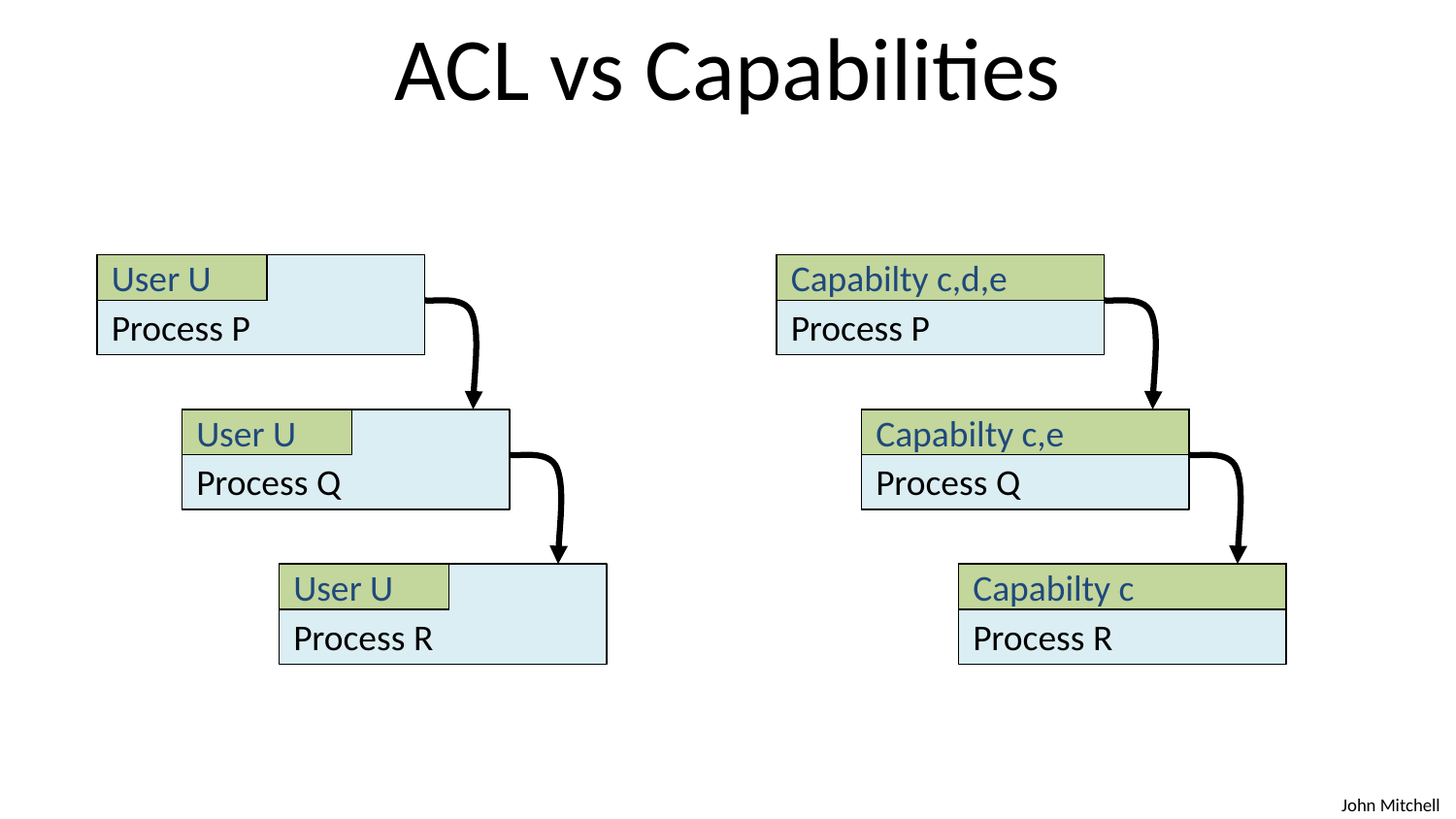

# ACL vs Capabilities

Process P
User U

Process P
Capabilty c,d,e

Process Q
User U

Process Q
Capabilty c,e

Process R
User U

Process R
Capabilty c